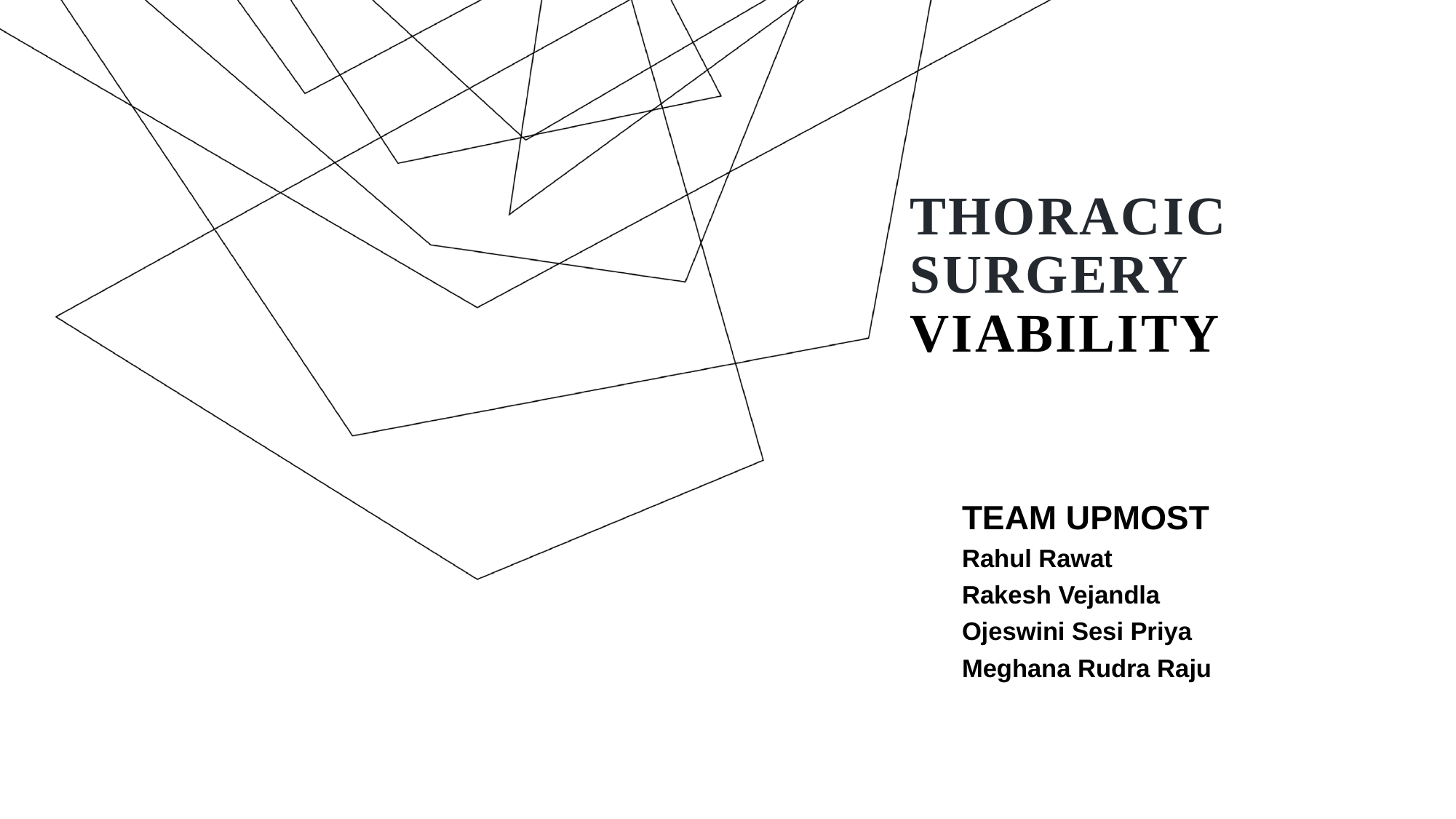

# Thoracic Surgery  Viability
TEAM UPMOST
Rahul Rawat
Rakesh Vejandla
Ojeswini Sesi Priya
Meghana Rudra Raju